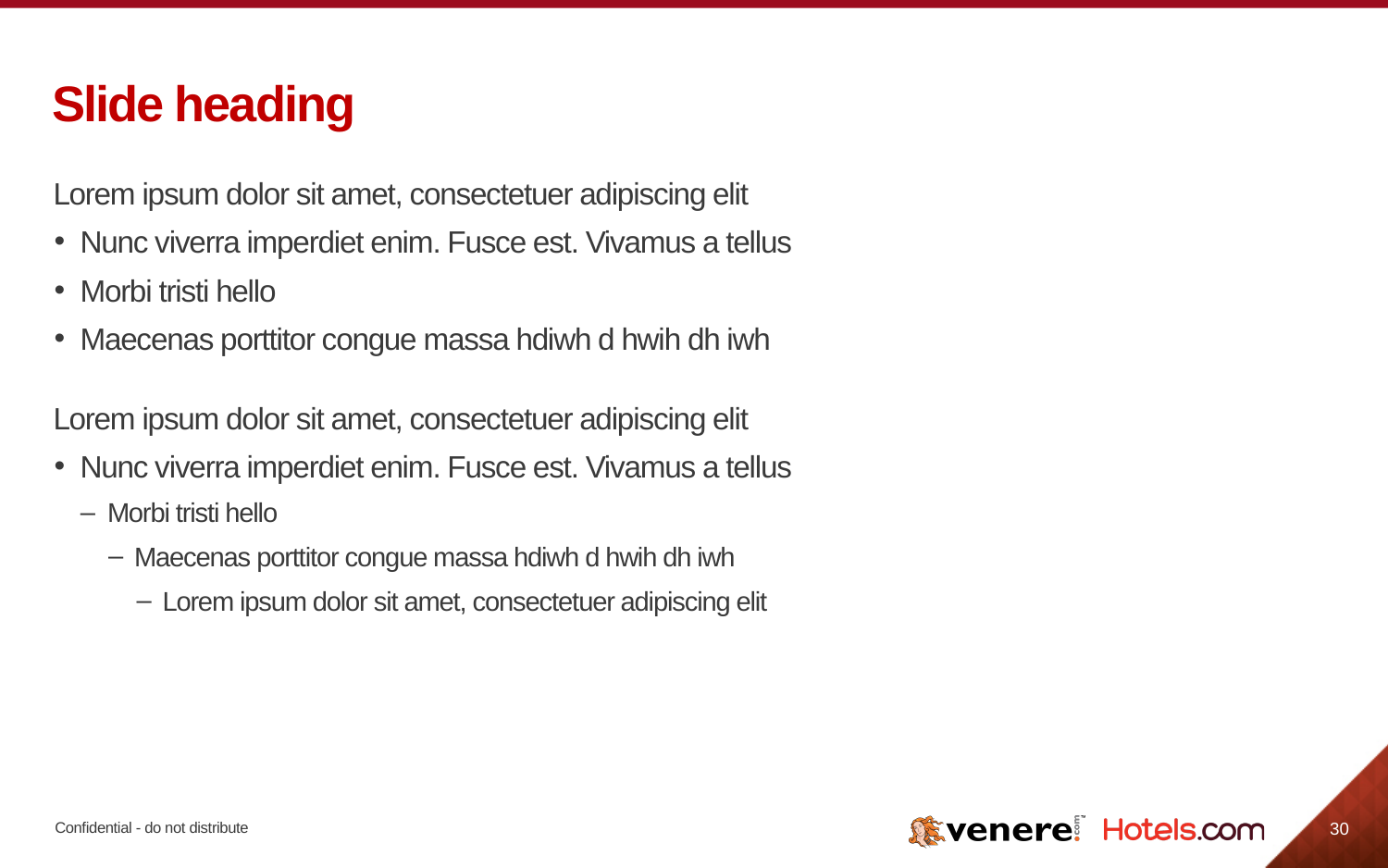

# Slide heading
Lorem ipsum dolor sit amet, consectetuer adipiscing elit
Nunc viverra imperdiet enim. Fusce est. Vivamus a tellus
Morbi tristi hello
Maecenas porttitor congue massa hdiwh d hwih dh iwh
Lorem ipsum dolor sit amet, consectetuer adipiscing elit
Nunc viverra imperdiet enim. Fusce est. Vivamus a tellus
Morbi tristi hello
Maecenas porttitor congue massa hdiwh d hwih dh iwh
Lorem ipsum dolor sit amet, consectetuer adipiscing elit

30